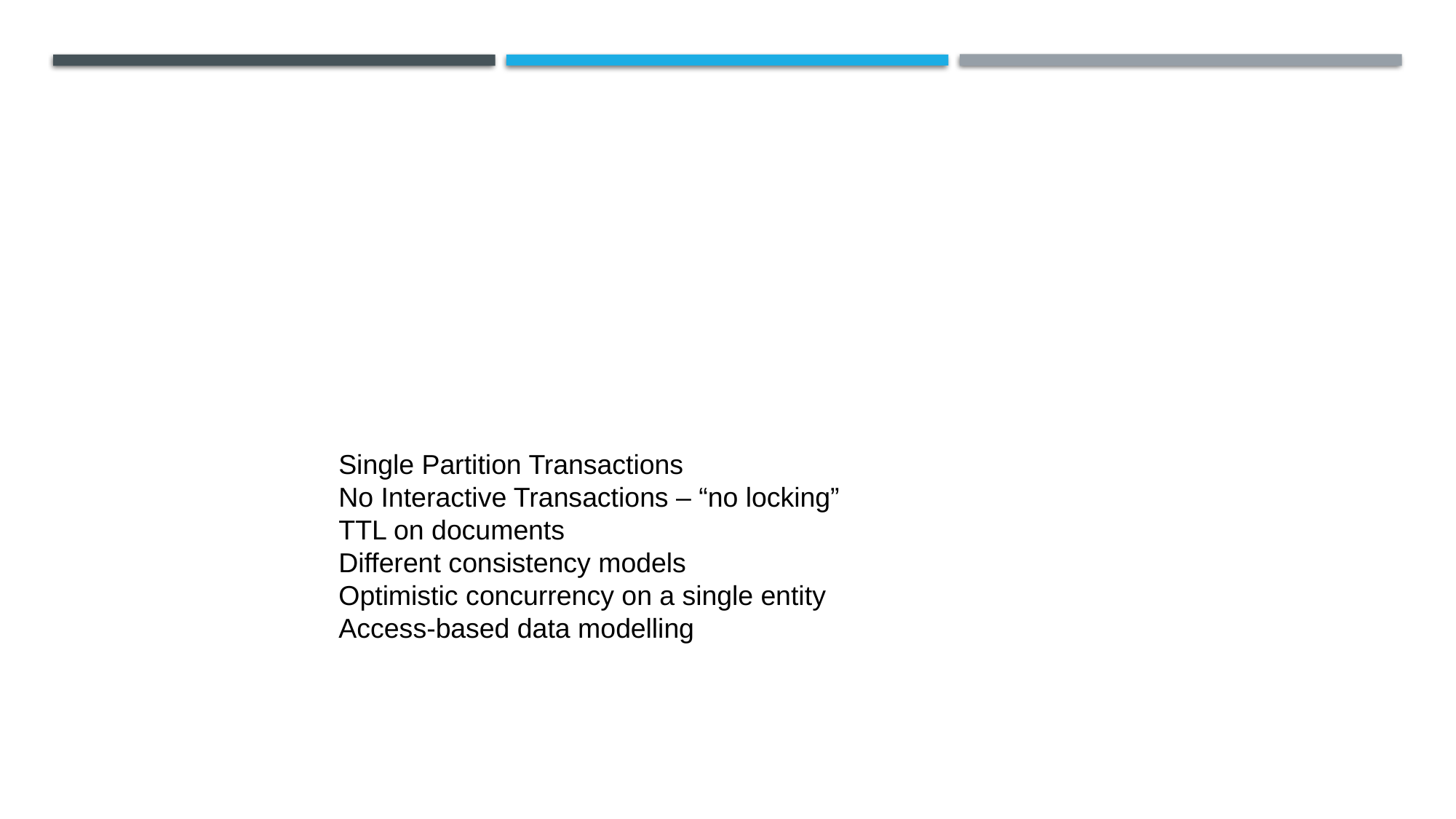

Single Partition Transactions
No Interactive Transactions – “no locking”
TTL on documents
Different consistency models
Optimistic concurrency on a single entity
Access-based data modelling